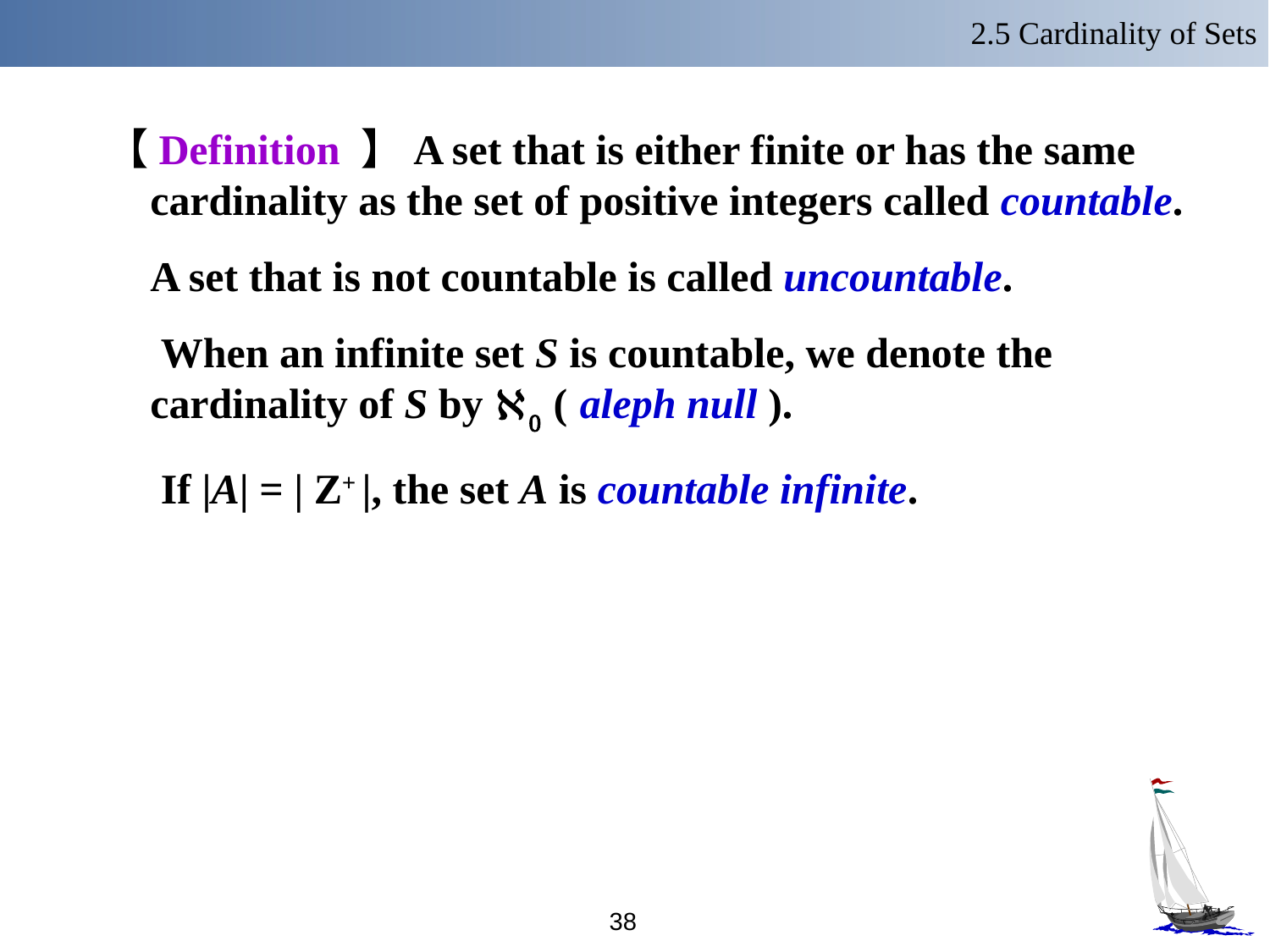

2.5 Cardinality of Sets
 【Definition 】A set that is either finite or has the same cardinality as the set of positive integers called countable.
      A set that is not countable is called uncountable.
       When an infinite set S is countable, we denote the cardinality of S by ℵ0 ( aleph null ).
       If |A| = | Z+ |, the set A is countable infinite.
38